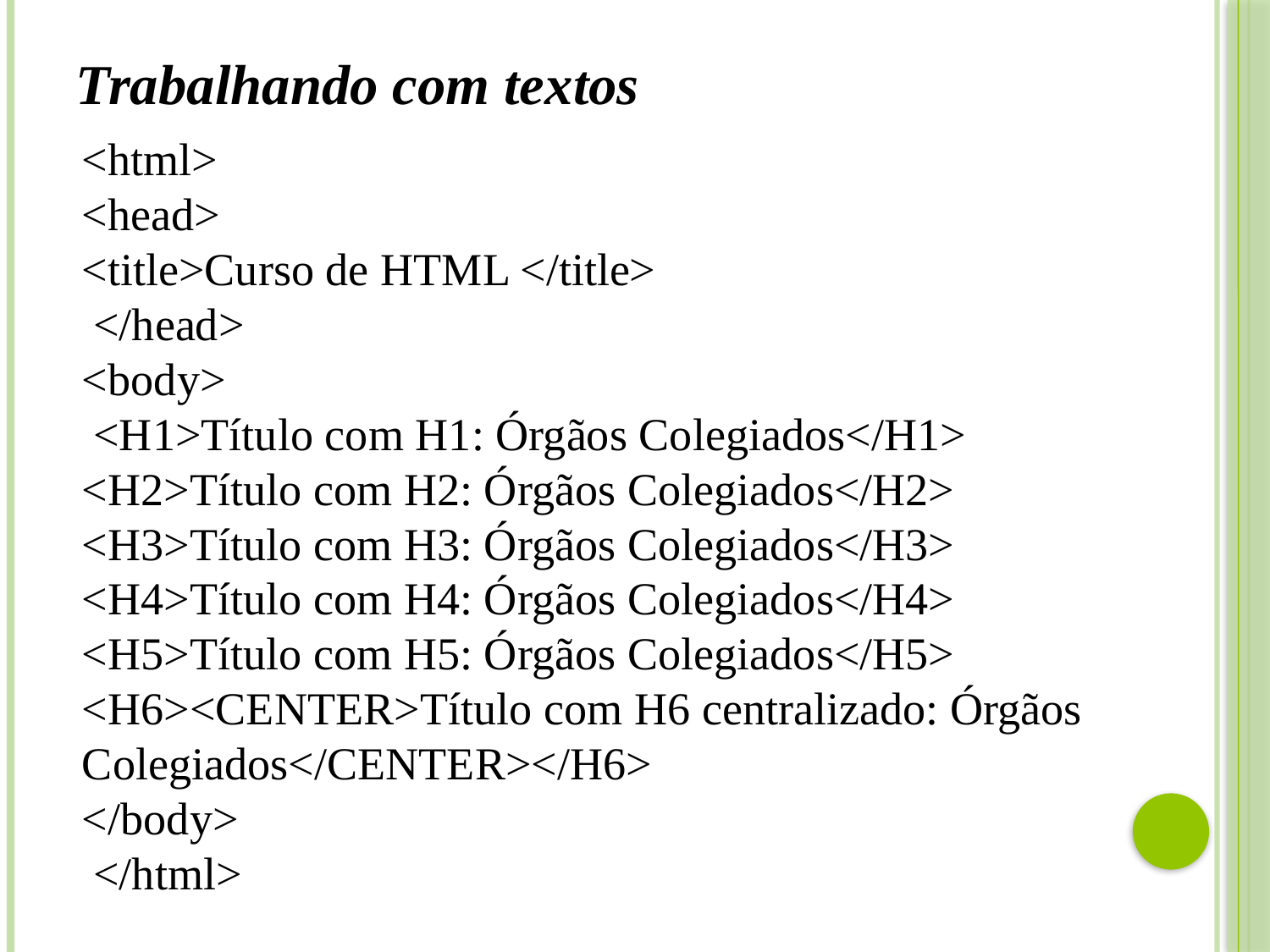

Trabalhando com textos
<html>
<head>
<title>Curso de HTML </title>
 </head>
<body>
 <H1>Título com H1: Órgãos Colegiados</H1> <H2>Título com H2: Órgãos Colegiados</H2> <H3>Título com H3: Órgãos Colegiados</H3> <H4>Título com H4: Órgãos Colegiados</H4> <H5>Título com H5: Órgãos Colegiados</H5> <H6><CENTER>Título com H6 centralizado: Órgãos Colegiados</CENTER></H6>
</body>
 </html>